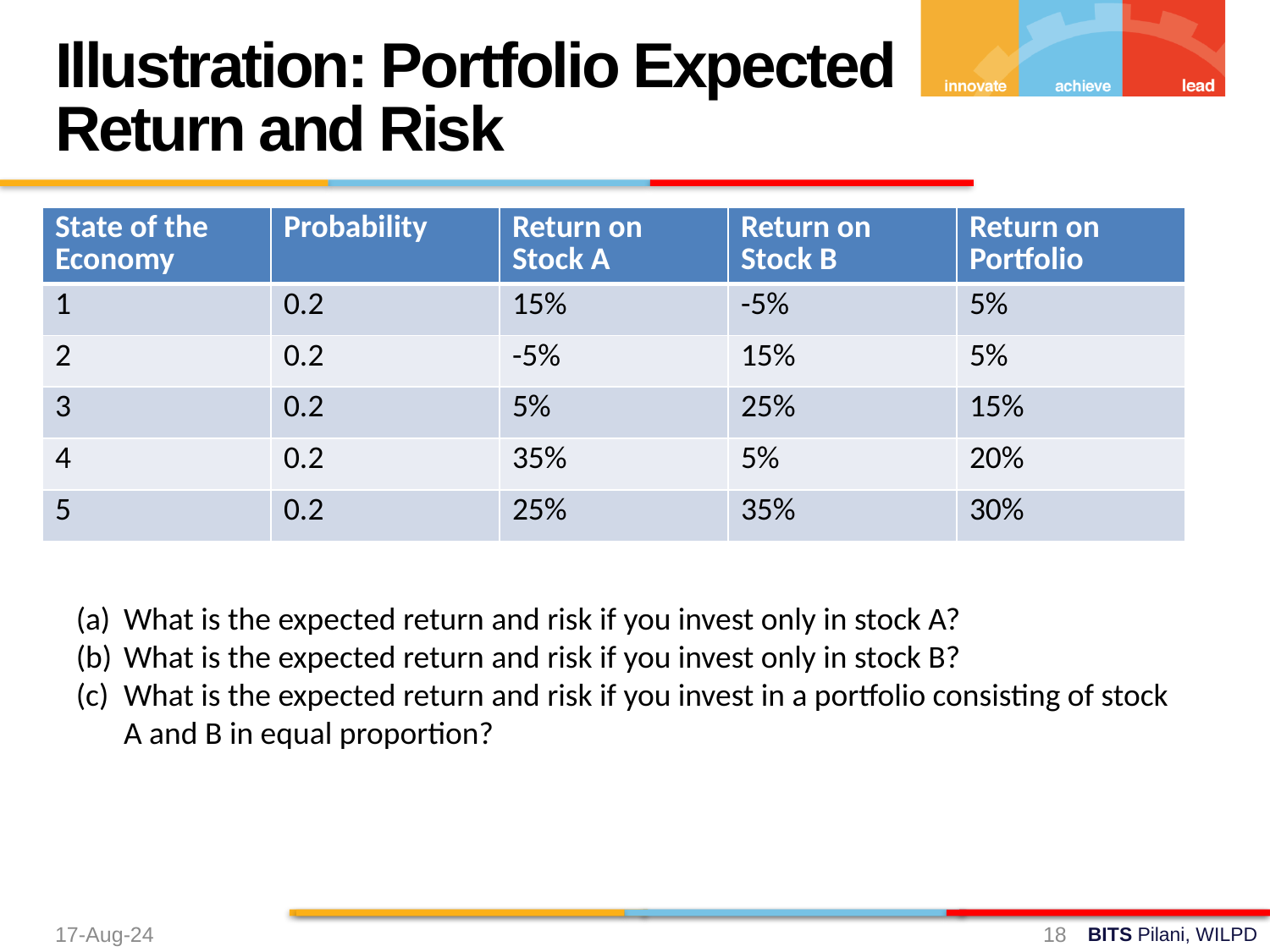

Illustration: Portfolio Expected Return and Risk
| State of the Economy | Probability | Return on Stock A | Return on Stock B | Return on Portfolio |
| --- | --- | --- | --- | --- |
| 1 | 0.2 | 15% | -5% | 5% |
| 2 | 0.2 | -5% | 15% | 5% |
| 3 | 0.2 | 5% | 25% | 15% |
| 4 | 0.2 | 35% | 5% | 20% |
| 5 | 0.2 | 25% | 35% | 30% |
What is the expected return and risk if you invest only in stock A?
What is the expected return and risk if you invest only in stock B?
What is the expected return and risk if you invest in a portfolio consisting of stock A and B in equal proportion?

17-Aug-24
18